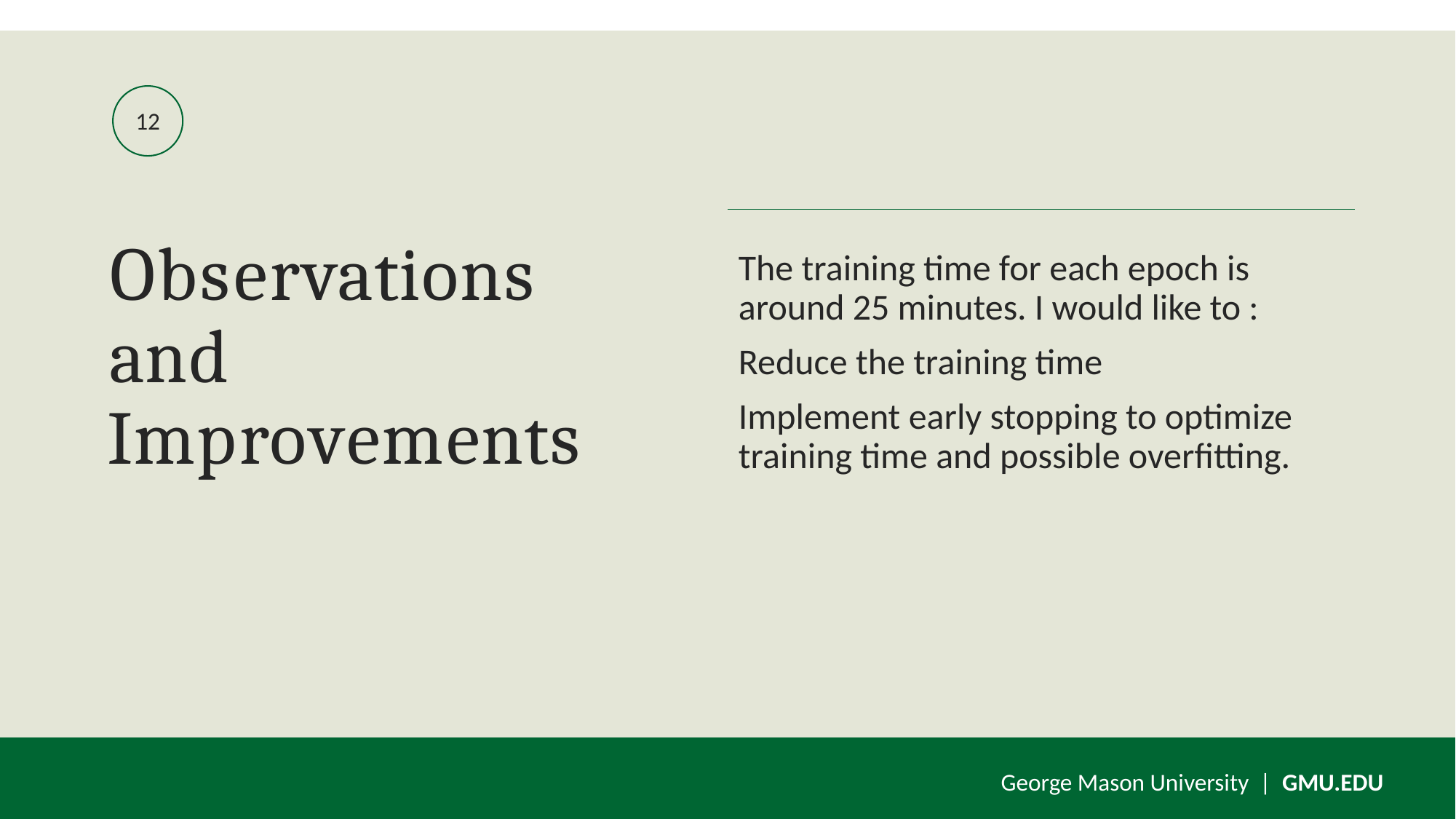

12
# Observations and Improvements
The training time for each epoch is around 25 minutes. I would like to :
Reduce the training time
Implement early stopping to optimize training time and possible overfitting.
George Mason University  |  GMU.EDU